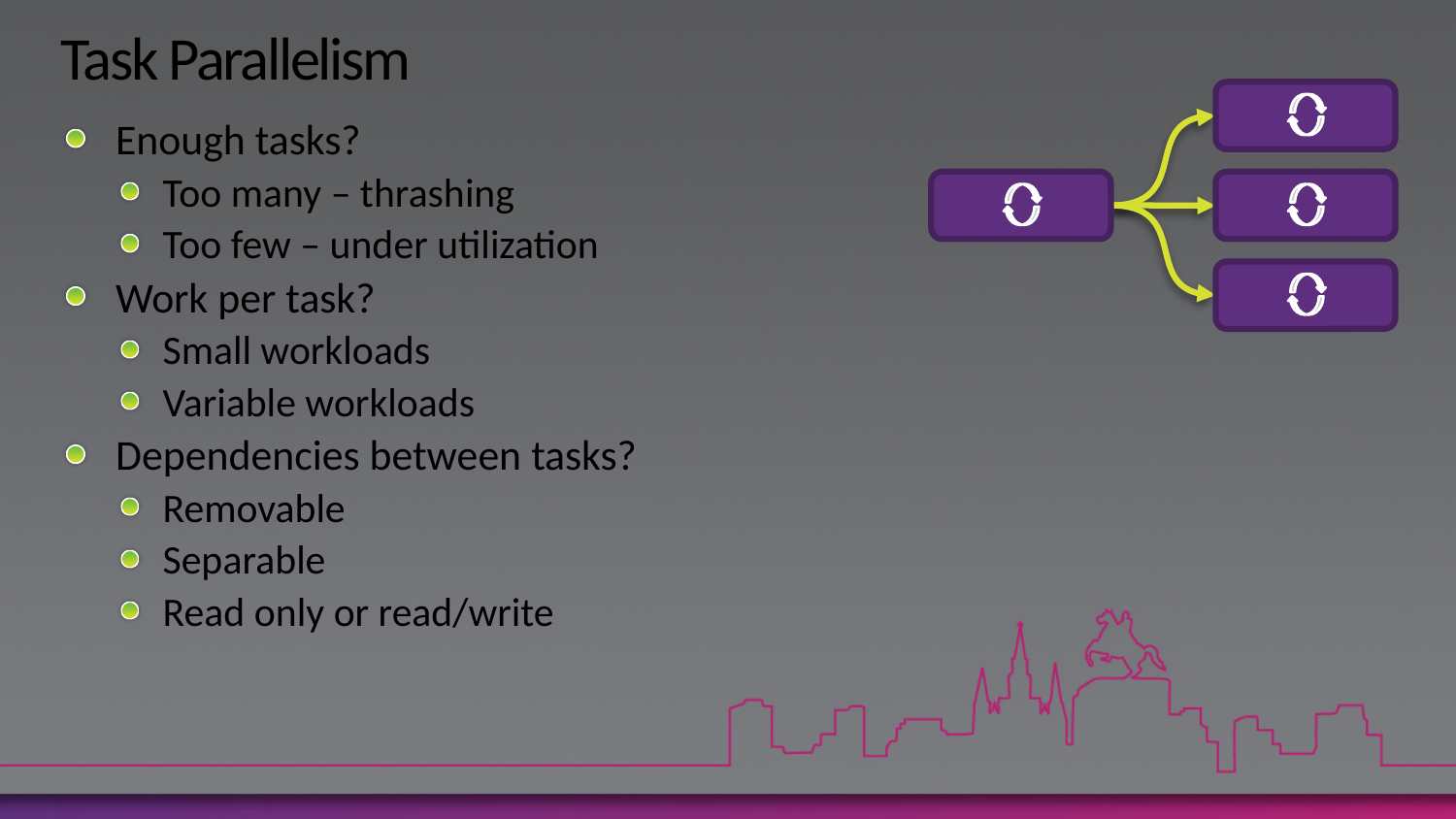

# Task Parallelism

Enough tasks?
Too many – thrashing
Too few – under utilization
Work per task?
Small workloads
Variable workloads
Dependencies between tasks?
Removable
Separable
Read only or read/write